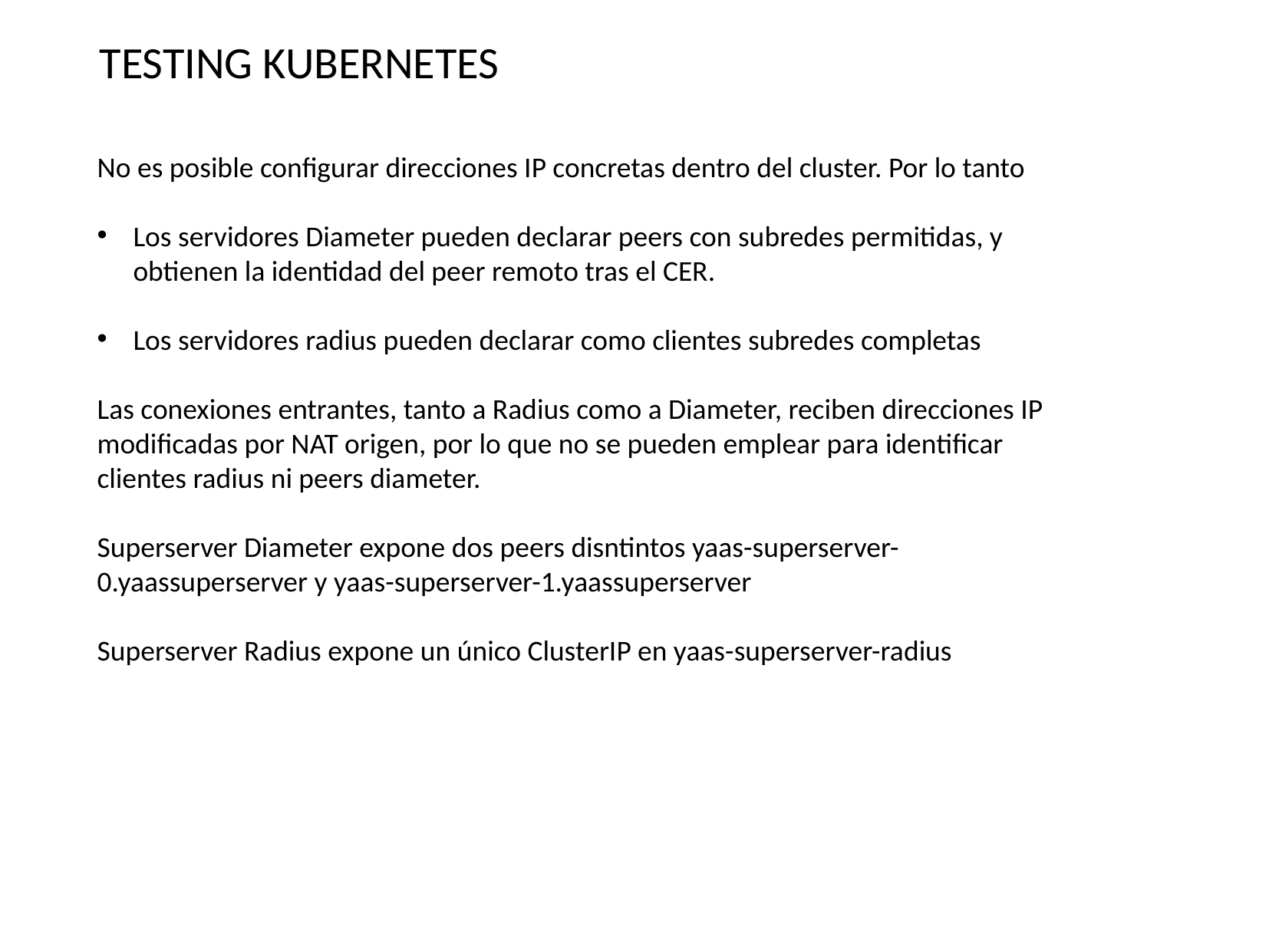

TESTING KUBERNETES
No es posible configurar direcciones IP concretas dentro del cluster. Por lo tanto

Los servidores Diameter pueden declarar peers con subredes permitidas, y obtienen la identidad del peer remoto tras el CER.

Los servidores radius pueden declarar como clientes subredes completas

Las conexiones entrantes, tanto a Radius como a Diameter, reciben direcciones IP modificadas por NAT origen, por lo que no se pueden emplear para identificar clientes radius ni peers diameter.

Superserver Diameter expone dos peers disntintos yaas-superserver-0.yaassuperserver y yaas-superserver-1.yaassuperserver

Superserver Radius expone un único ClusterIP en yaas-superserver-radius